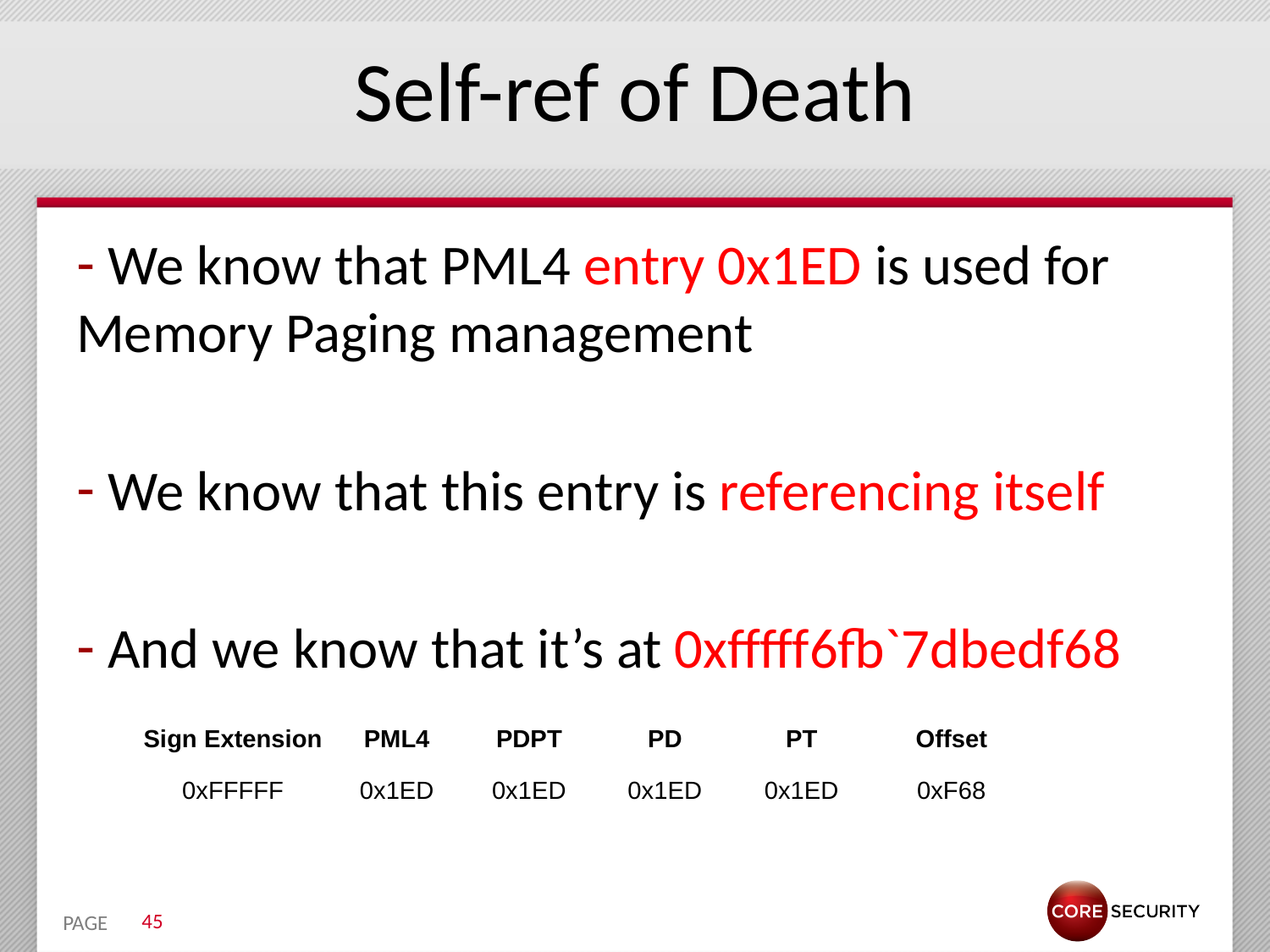

# Self-ref of Death
 We know that PML4 entry 0x1ED is used for Memory Paging management

 We know that this entry is referencing itself

 And we know that it’s at 0xfffff6fb`7dbedf68

| Sign Extension | PML4 | PDPT | PD | PT | Offset |
| --- | --- | --- | --- | --- | --- |
| 0xFFFFF | 0x1ED | 0x1ED | 0x1ED | 0x1ED | 0xF68 |
45